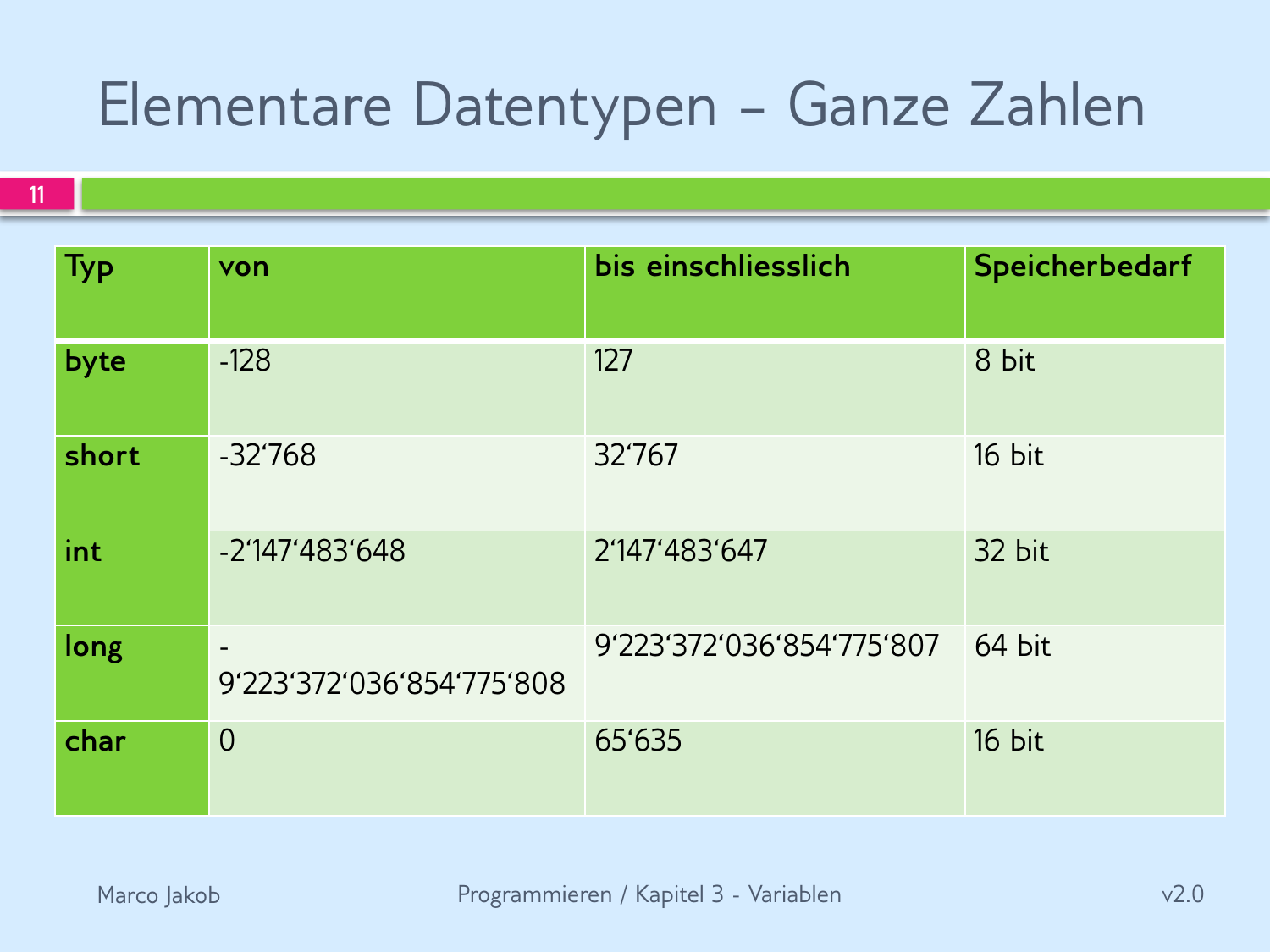

# Elementare Datentypen – Ganze Zahlen
11
| Typ | von | bis einschliesslich | Speicherbedarf |
| --- | --- | --- | --- |
| byte | -128 | 127 | 8 bit |
| short | -32‘768 | 32‘767 | 16 bit |
| int | -2‘147‘483‘648 | 2‘147‘483‘647 | 32 bit |
| long | -9‘223‘372‘036‘854‘775‘808 | 9‘223‘372‘036‘854‘775‘807 | 64 bit |
| char | 0 | 65‘635 | 16 bit |
Programmieren / Kapitel 3 - Variablen
v2.0